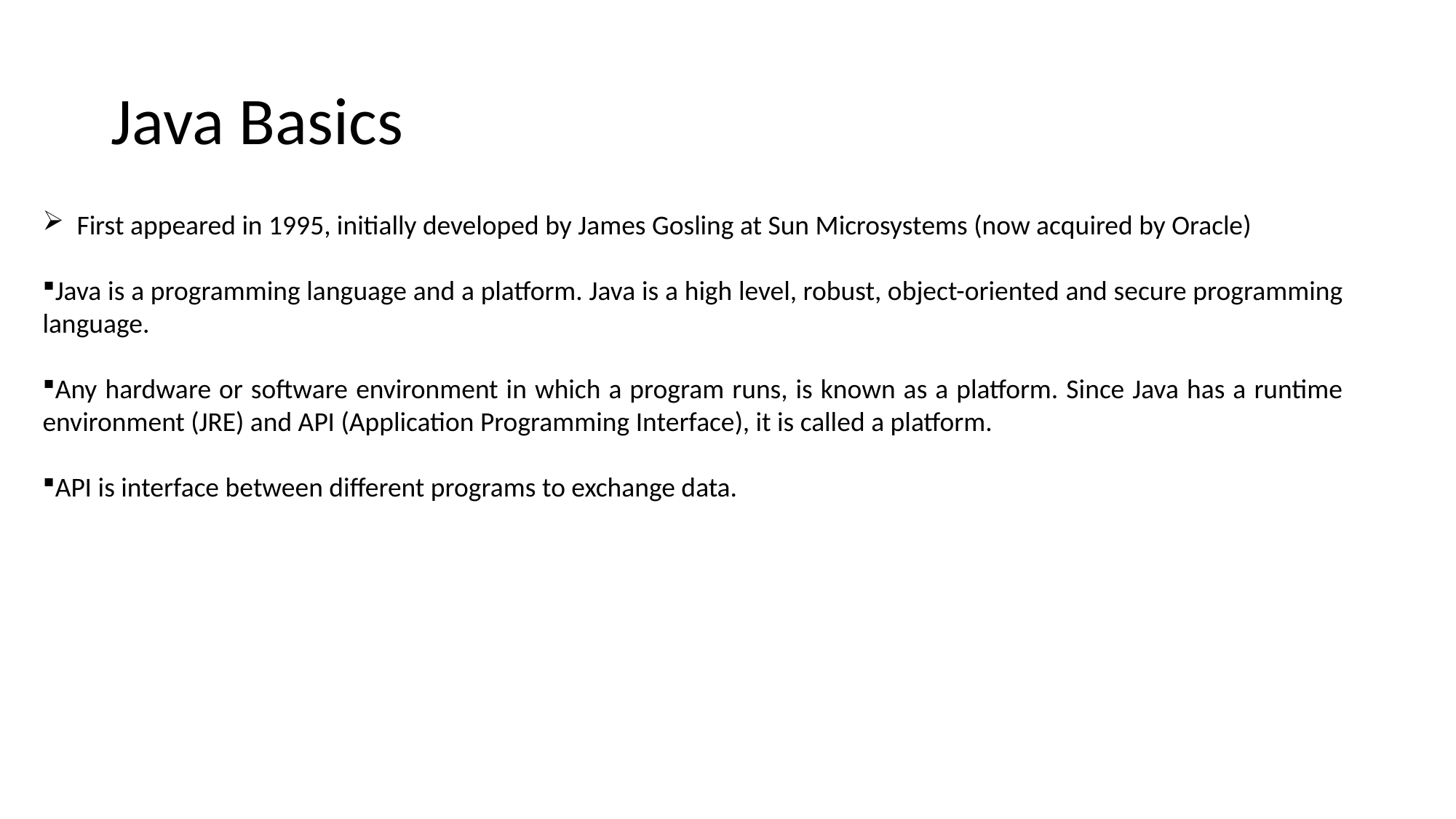

# Java Basics
First appeared in 1995, initially developed by James Gosling at Sun Microsystems (now acquired by Oracle)

Java is a programming language and a platform. Java is a high level, robust, object-oriented and secure programming language.

Any hardware or software environment in which a program runs, is known as a platform. Since Java has a runtime environment (JRE) and API (Application Programming Interface), it is called a platform.

API is interface between different programs to exchange data.